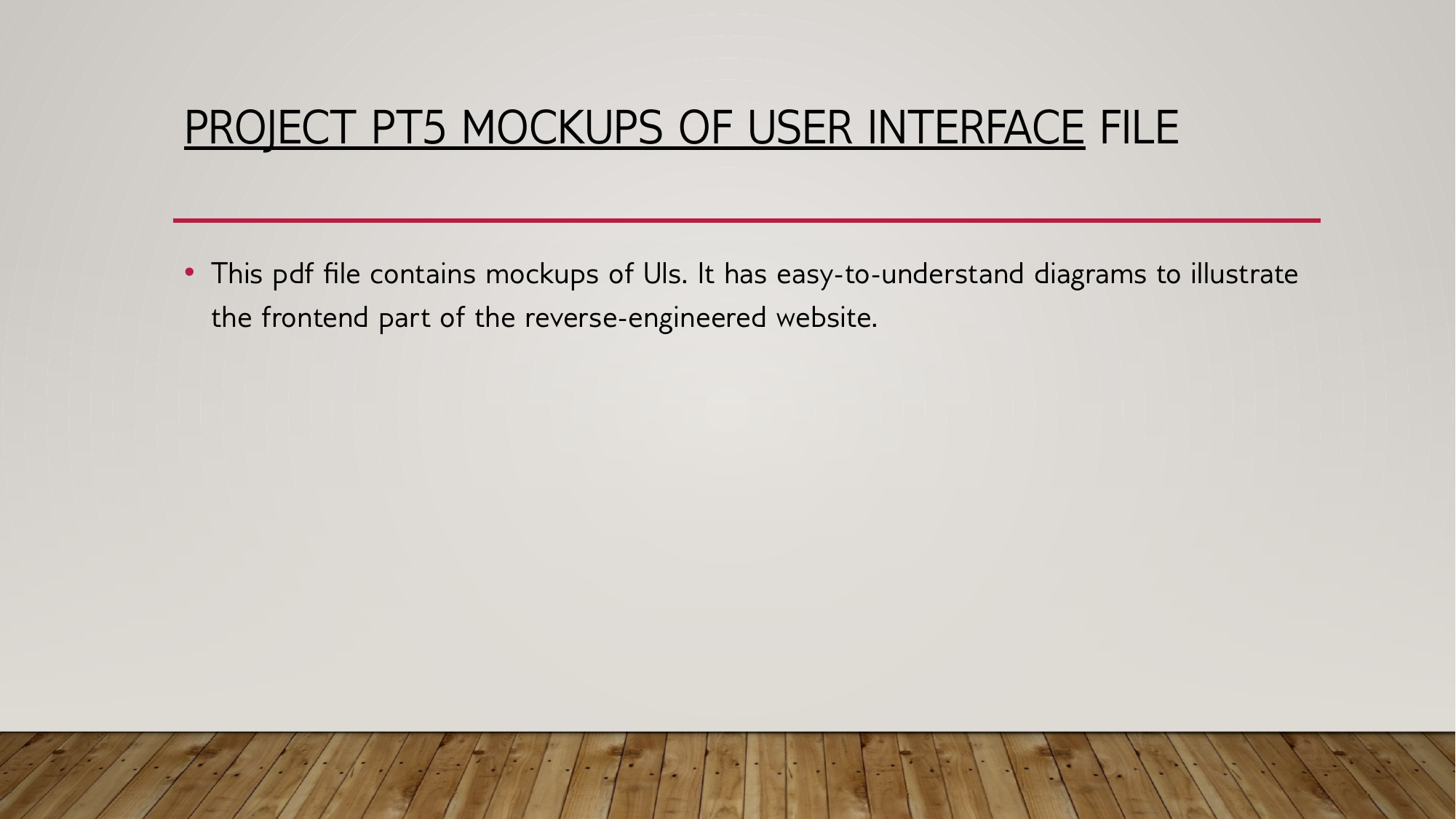

# project pt5 mockups of user interface FILE
This pdf file contains mockups of UIs. It has easy-to-understand diagrams to illustrate the frontend part of the reverse-engineered website.